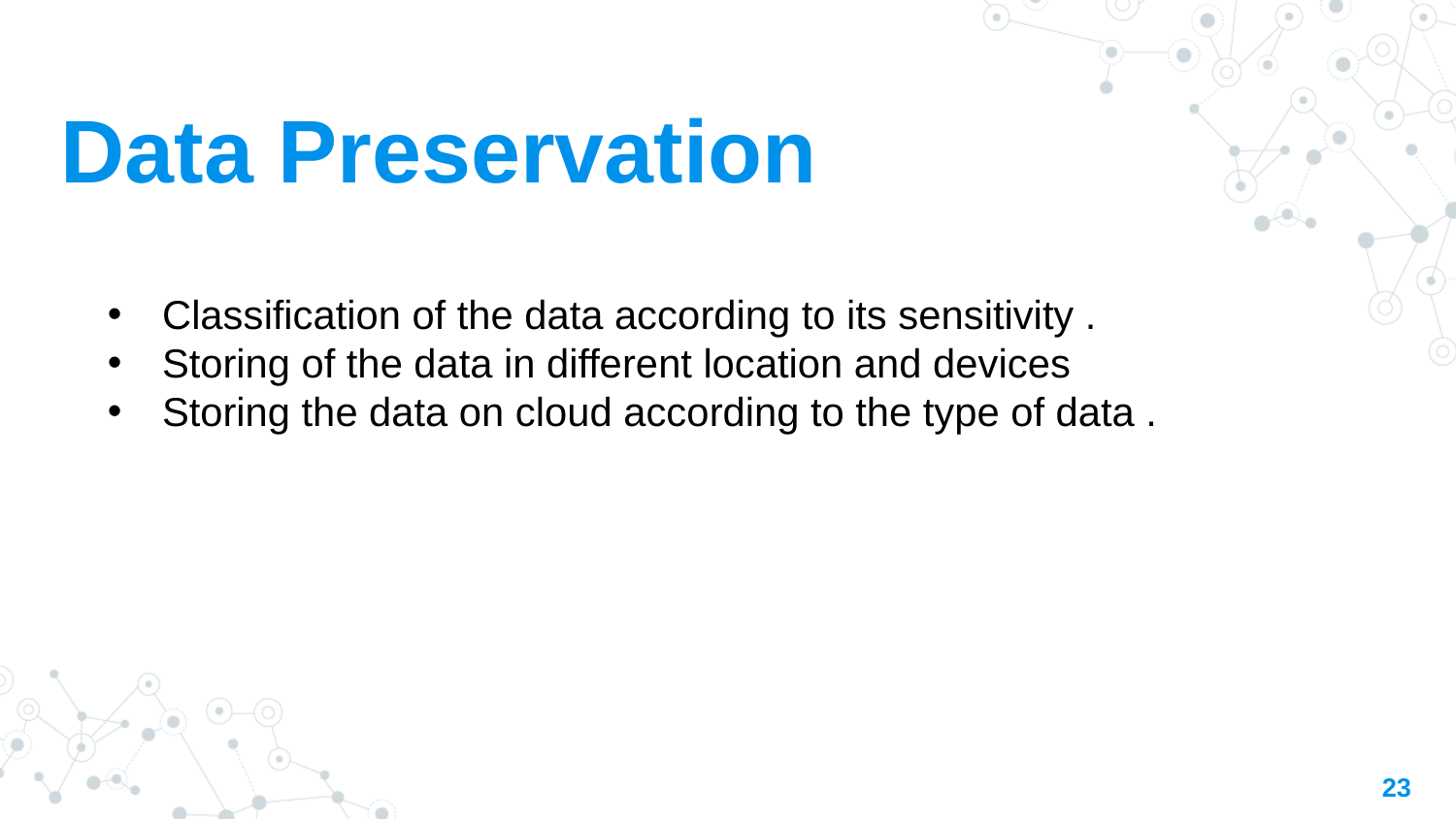

Data Preservation
Classification of the data according to its sensitivity .
Storing of the data in different location and devices
Storing the data on cloud according to the type of data .
23